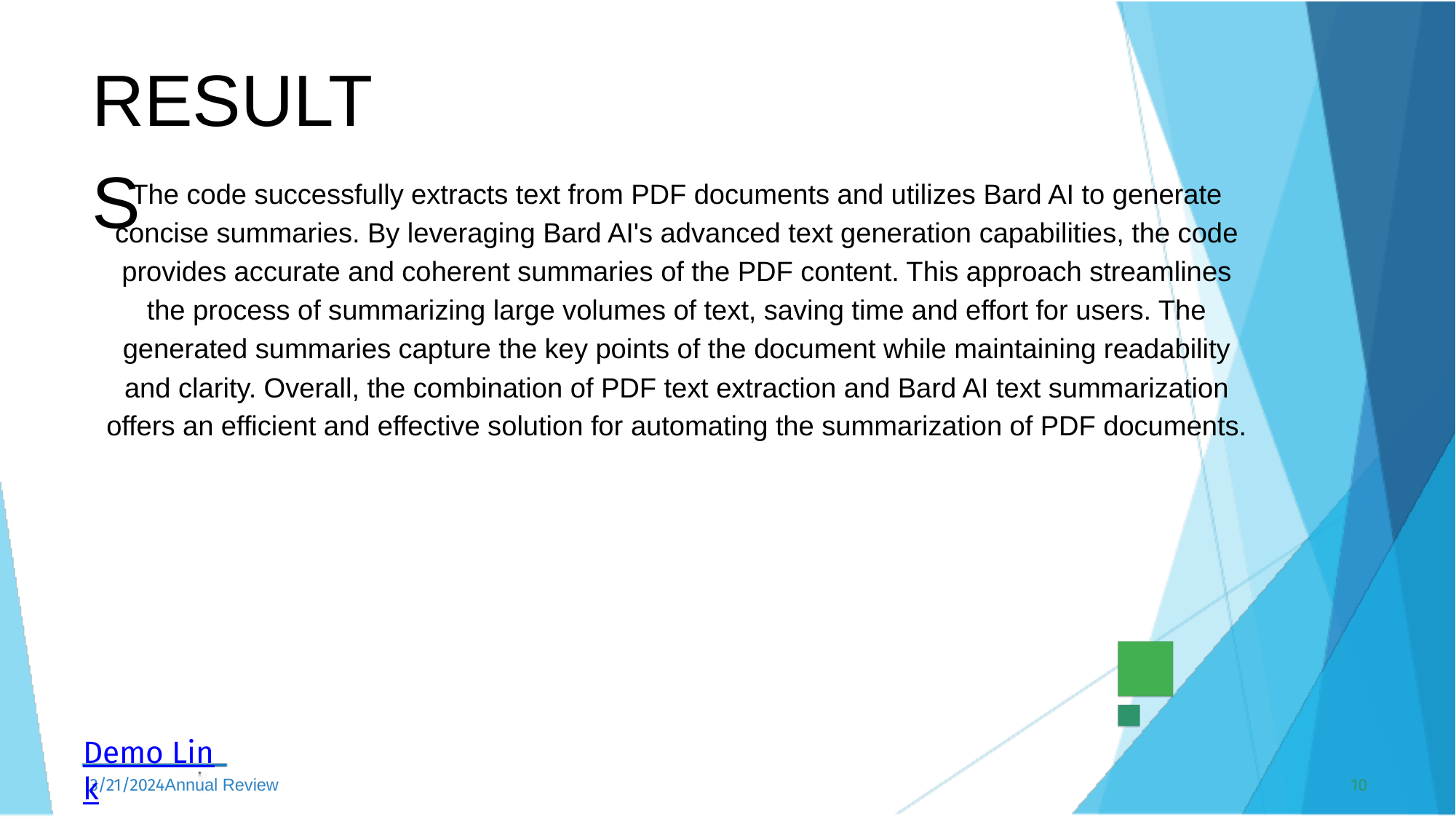

RESULTS
The code successfully extracts text from PDF documents and utilizes Bard AI to generate concise summaries. By leveraging Bard AI's advanced text generation capabilities, the code provides accurate and coherent summaries of the PDF content. This approach streamlines the process of summarizing large volumes of text, saving time and effort for users. The generated summaries capture the key points of the document while maintaining readability and clarity. Overall, the combination of PDF text extraction and Bard AI text summarization offers an efficient and effective solution for automating the summarization of PDF documents.

Demo Link

3/21/2024Annual Review
10